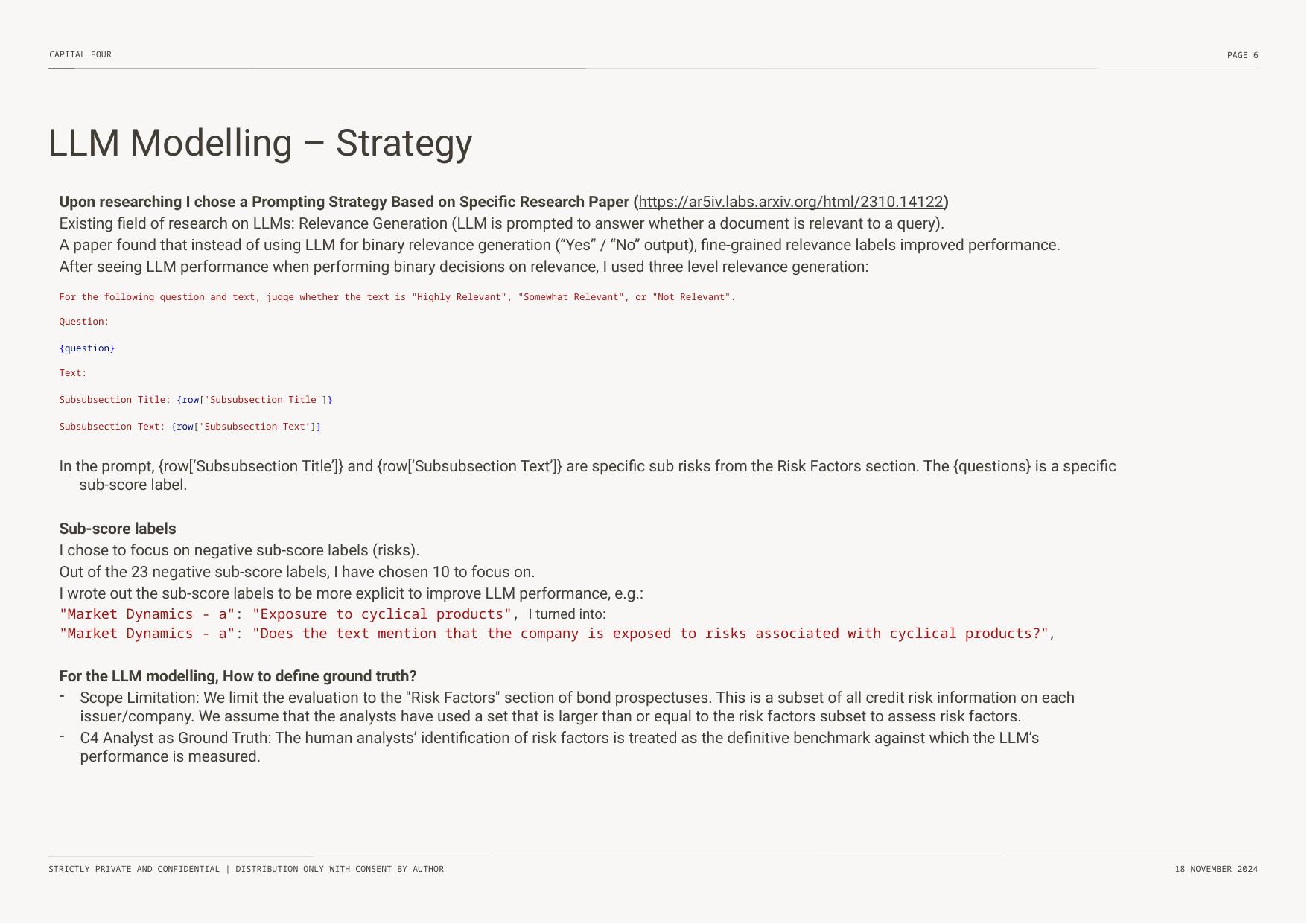

# LLM Modelling – Strategy
Upon researching I chose a Prompting Strategy Based on Specific Research Paper (https://ar5iv.labs.arxiv.org/html/2310.14122)
Existing field of research on LLMs: Relevance Generation (LLM is prompted to answer whether a document is relevant to a query).
A paper found that instead of using LLM for binary relevance generation (“Yes” / “No” output), fine-grained relevance labels improved performance.
After seeing LLM performance when performing binary decisions on relevance, I used three level relevance generation:
For the following question and text, judge whether the text is "Highly Relevant", "Somewhat Relevant", or "Not Relevant".
Question:
{question}
Text:
Subsubsection Title: {row['Subsubsection Title']}
Subsubsection Text: {row['Subsubsection Text’]}

In the prompt, {row[‘Subsubsection Title’]} and {row[‘Subsubsection Text’]} are specific sub risks from the Risk Factors section. The {questions} is a specific sub-score label.

Sub-score labels
I chose to focus on negative sub-score labels (risks).
Out of the 23 negative sub-score labels, I have chosen 10 to focus on.
I wrote out the sub-score labels to be more explicit to improve LLM performance, e.g.:
"Market Dynamics - a": "Exposure to cyclical products", I turned into:
"Market Dynamics - a": "Does the text mention that the company is exposed to risks associated with cyclical products?",

For the LLM modelling, How to define ground truth?
Scope Limitation: We limit the evaluation to the "Risk Factors" section of bond prospectuses. This is a subset of all credit risk information on each issuer/company. We assume that the analysts have used a set that is larger than or equal to the risk factors subset to assess risk factors.
C4 Analyst as Ground Truth: The human analysts’ identification of risk factors is treated as the definitive benchmark against which the LLM’s performance is measured.